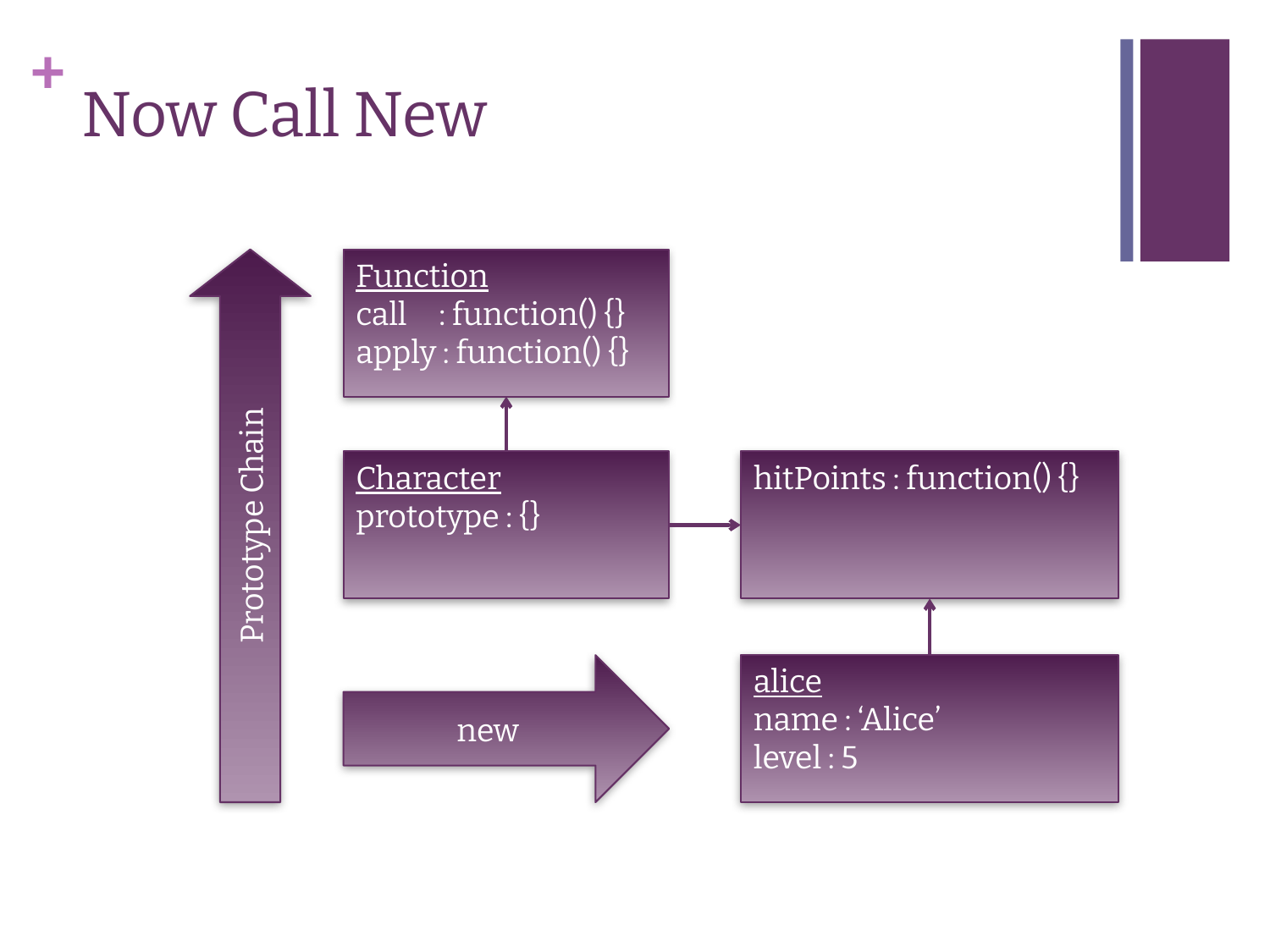

# Now Call New
Prototype Chain
Function
call     : function() {}
apply : function() {}
Character
prototype : {}
hitPoints : function() {}
alice
name : ‘Alice’
level : 5
new